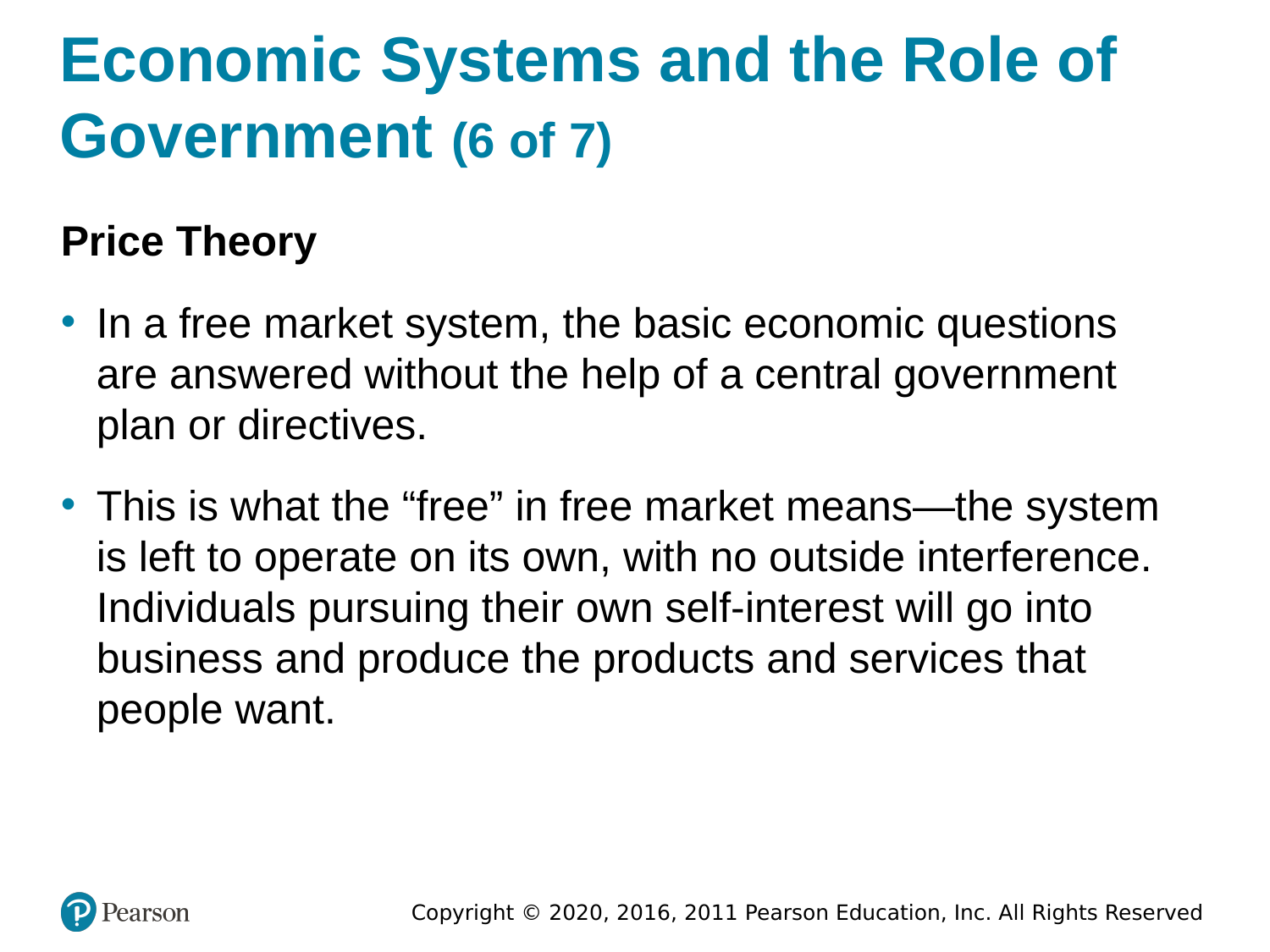

# Economic Systems and the Role of Government (6 of 7)
Price Theory
In a free market system, the basic economic questions are answered without the help of a central government plan or directives.
This is what the “free” in free market means—the system is left to operate on its own, with no outside interference. Individuals pursuing their own self-interest will go into business and produce the products and services that people want.